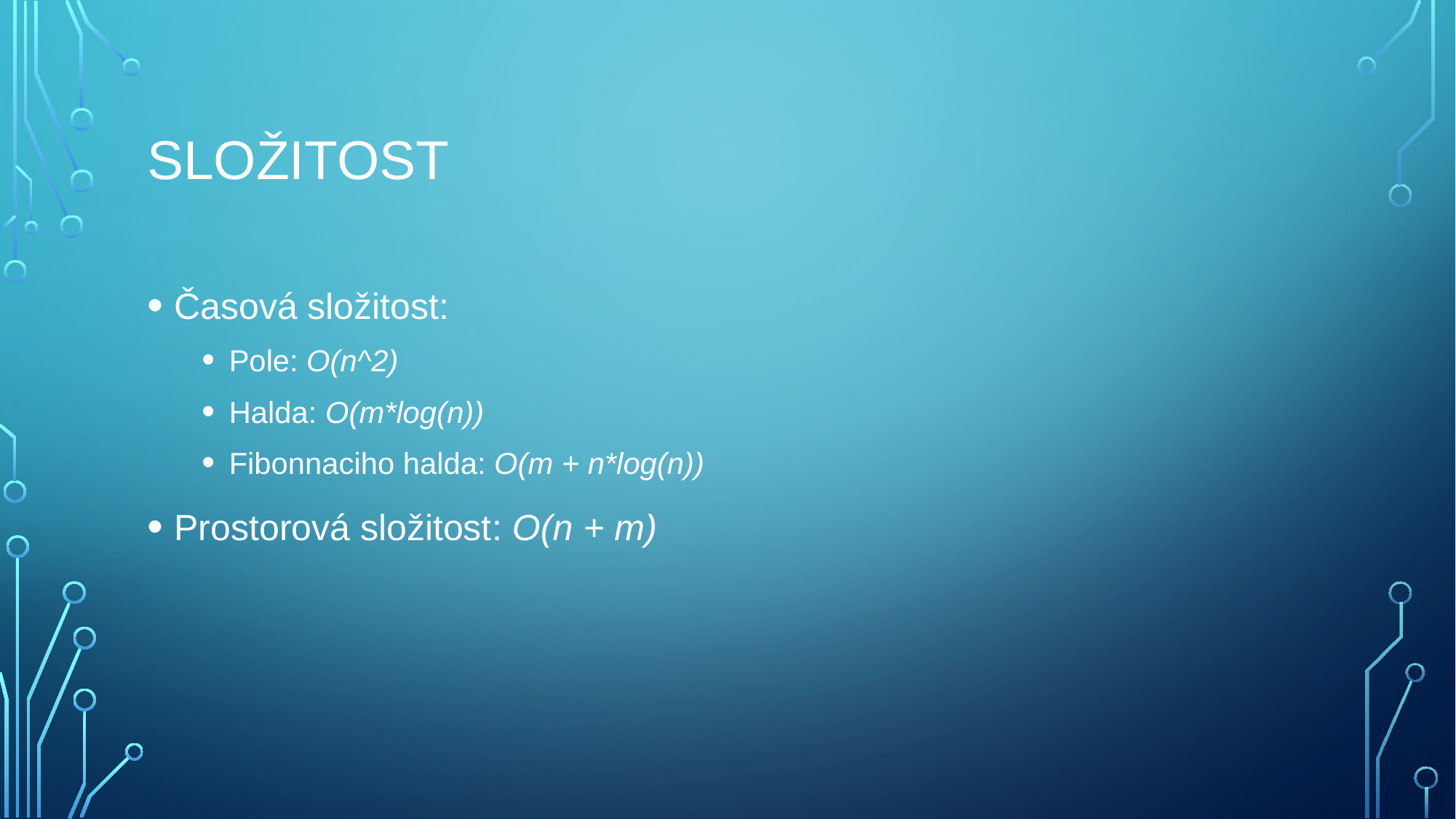

# složitost
Časová složitost:
Pole: O(n^2)
Halda: O(m*log(n))
Fibonnaciho halda: O(m + n*log(n))
Prostorová složitost: O(n + m)